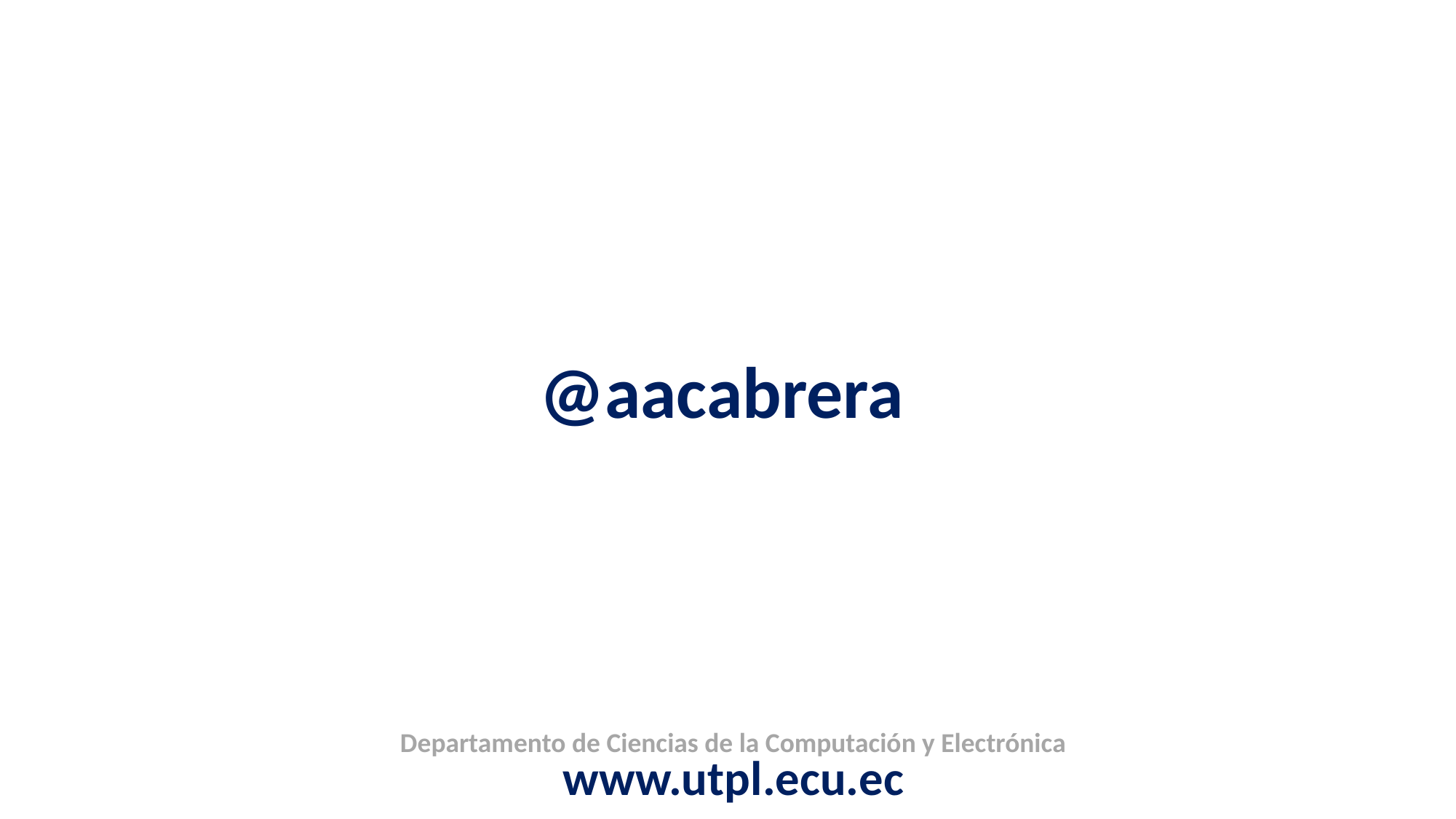

@aacabrera
Departamento de Ciencias de la Computación y Electrónica
www.utpl.ecu.ec